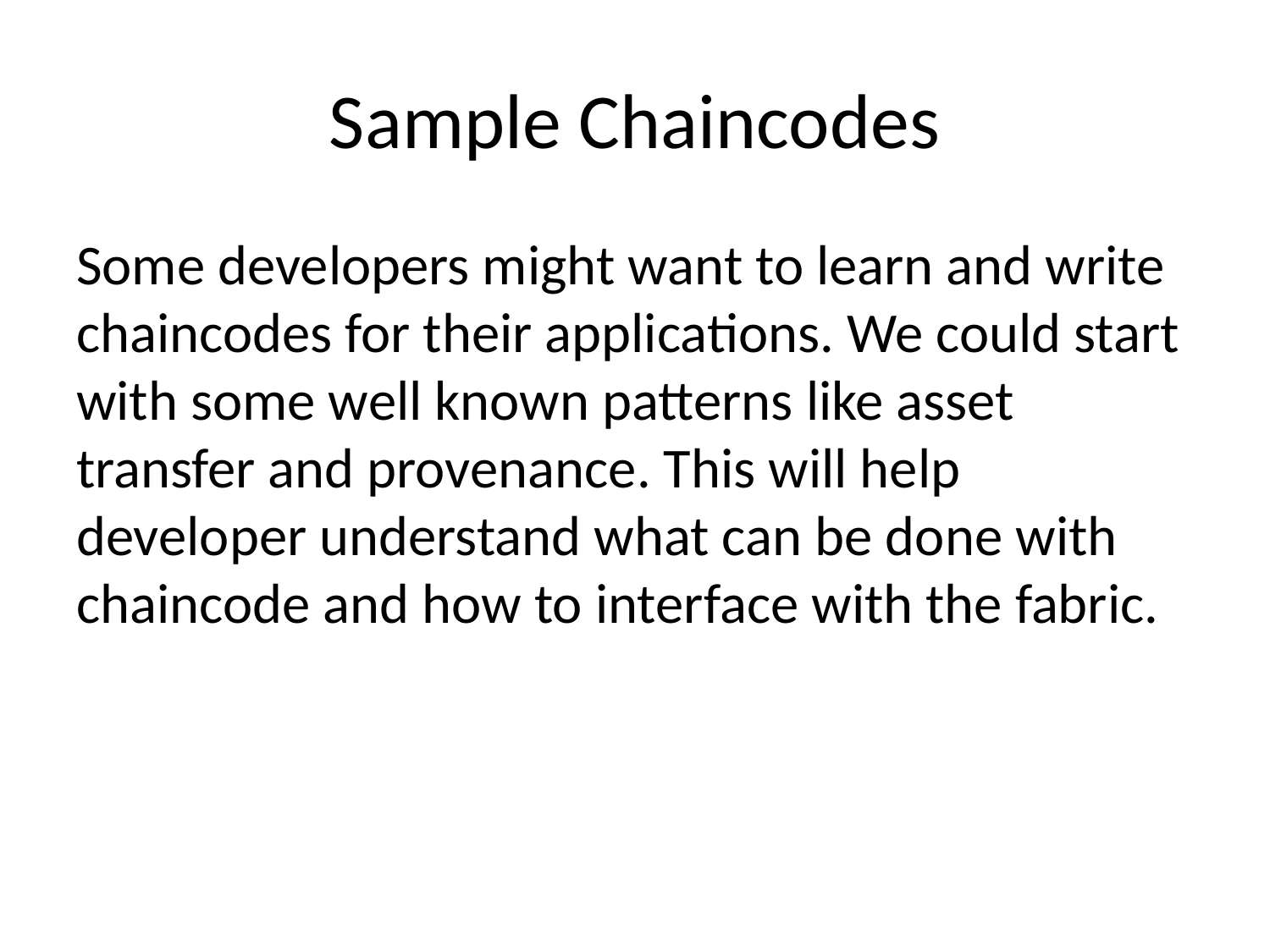

# Sample Chaincodes
Some developers might want to learn and write chaincodes for their applications. We could start with some well known patterns like asset transfer and provenance. This will help developer understand what can be done with chaincode and how to interface with the fabric.